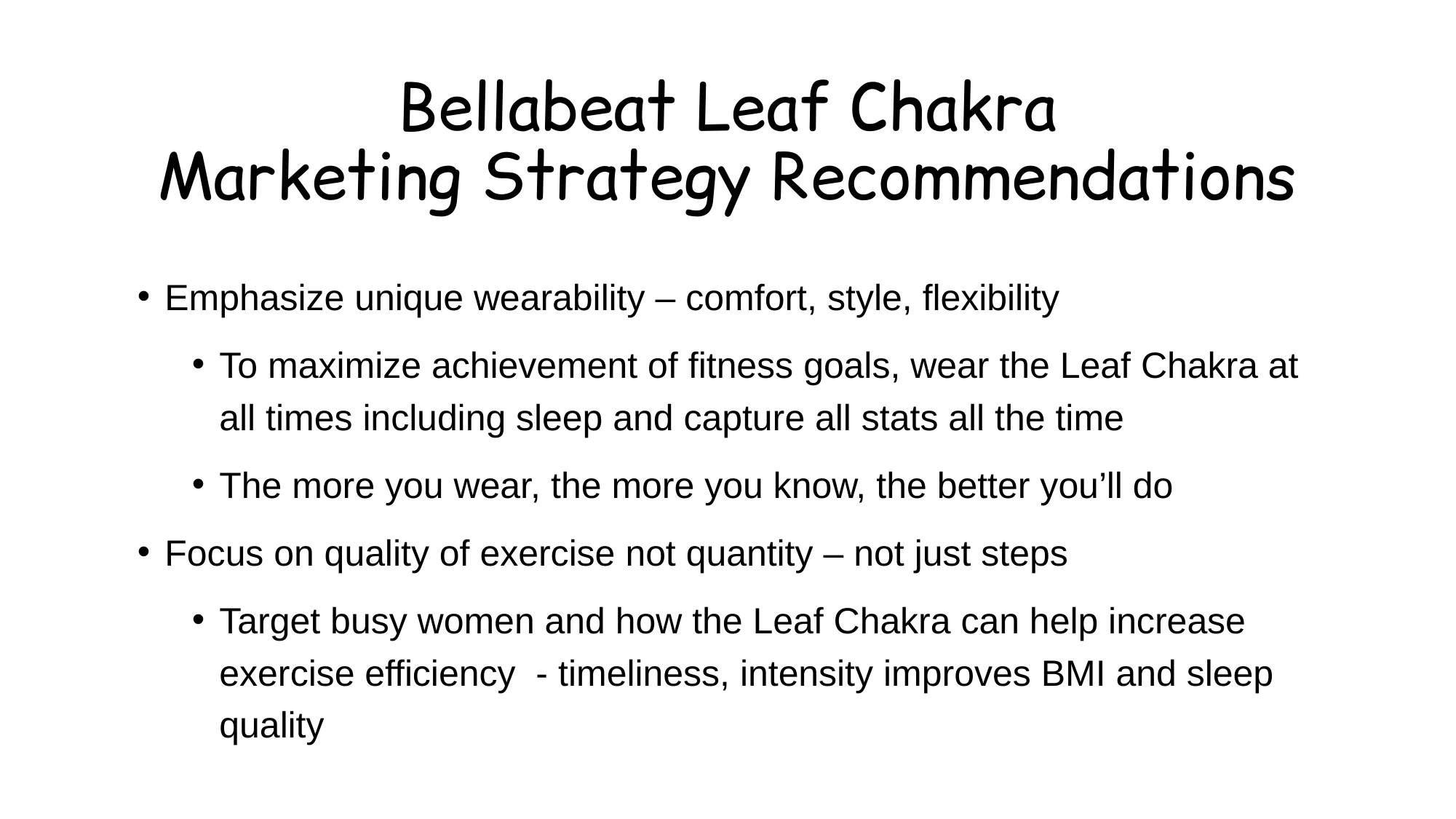

# Bellabeat Leaf Chakra Marketing Strategy Recommendations
Emphasize unique wearability – comfort, style, flexibility
To maximize achievement of fitness goals, wear the Leaf Chakra at all times including sleep and capture all stats all the time
The more you wear, the more you know, the better you’ll do
Focus on quality of exercise not quantity – not just steps
Target busy women and how the Leaf Chakra can help increase exercise efficiency  - timeliness, intensity improves BMI and sleep quality